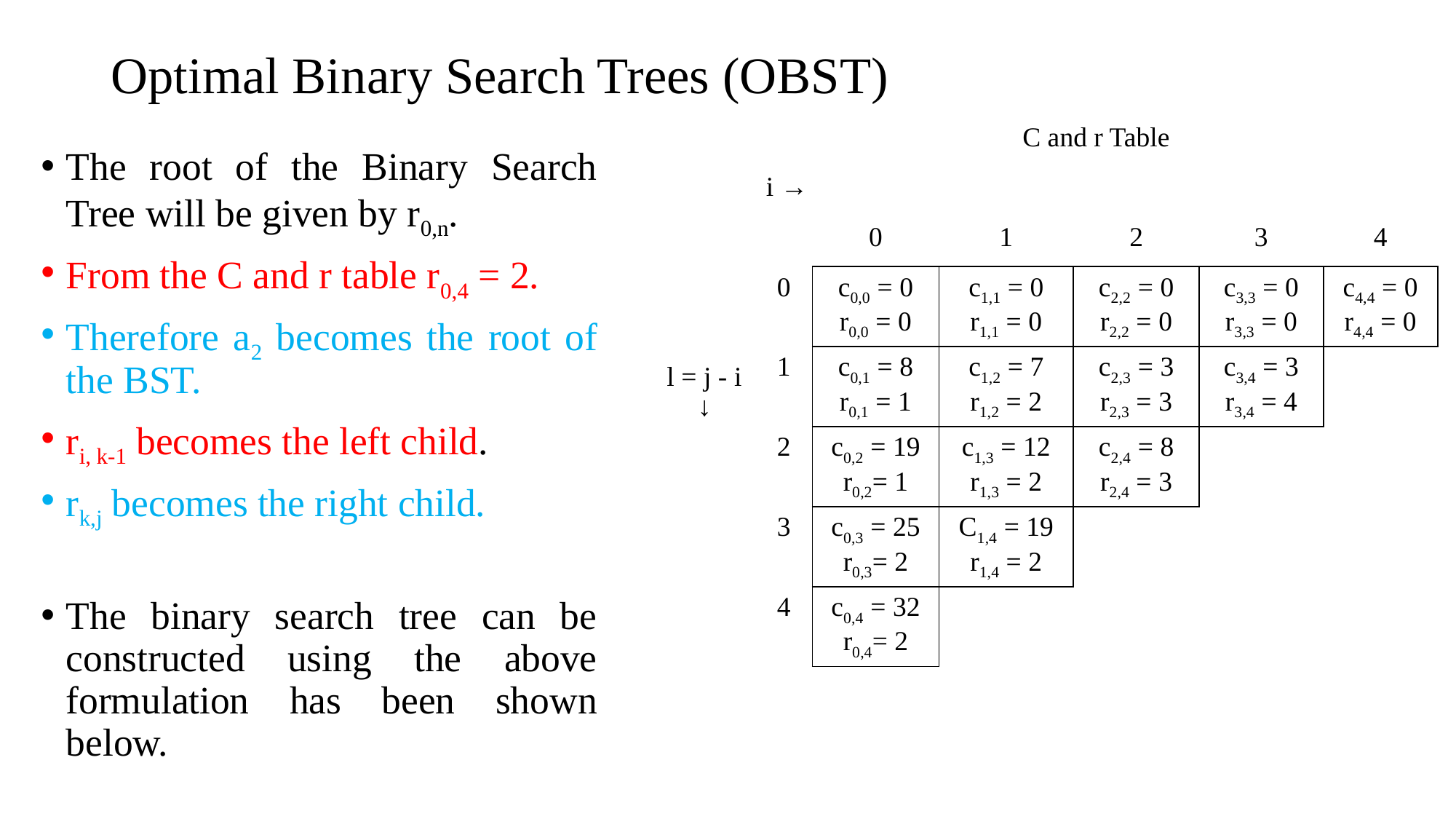

# Optimal Binary Search Trees (OBST)
| l = j - i ↓ | C and r Table |  |  |  |  |  |
| --- | --- | --- | --- | --- | --- | --- |
|  | i → |  |  |  |  |  |
|  |  | 0 | 1 | 2 | 3 | 4 |
|  | 0 | c0,0 = 0 r0,0 = 0 | c1,1 = 0 r1,1 = 0 | c2,2 = 0 r2,2 = 0 | c3,3 = 0 r3,3 = 0 | c4,4 = 0 r4,4 = 0 |
|  | 1 | c0,1 = 8 r0,1 = 1 | c1,2 = 7 r1,2 = 2 | c2,3 = 3 r2,3 = 3 | c3,4 = 3 r3,4 = 4 |  |
|  | 2 | c0,2 = 19 r0,2= 1 | c1,3 = 12 r1,3 = 2 | c2,4 = 8 r2,4 = 3 |  |  |
|  | 3 | c0,3 = 25 r0,3= 2 | C1,4 = 19 r1,4 = 2 |  |  |  |
|  | 4 | c0,4 = 32 r0,4= 2 |  |  |  |  |
The root of the Binary Search Tree will be given by r0,n.
From the C and r table r0,4 = 2.
Therefore a2 becomes the root of the BST.
ri, k-1 becomes the left child.
rk,j becomes the right child.

The binary search tree can be constructed using the above formulation has been shown below.